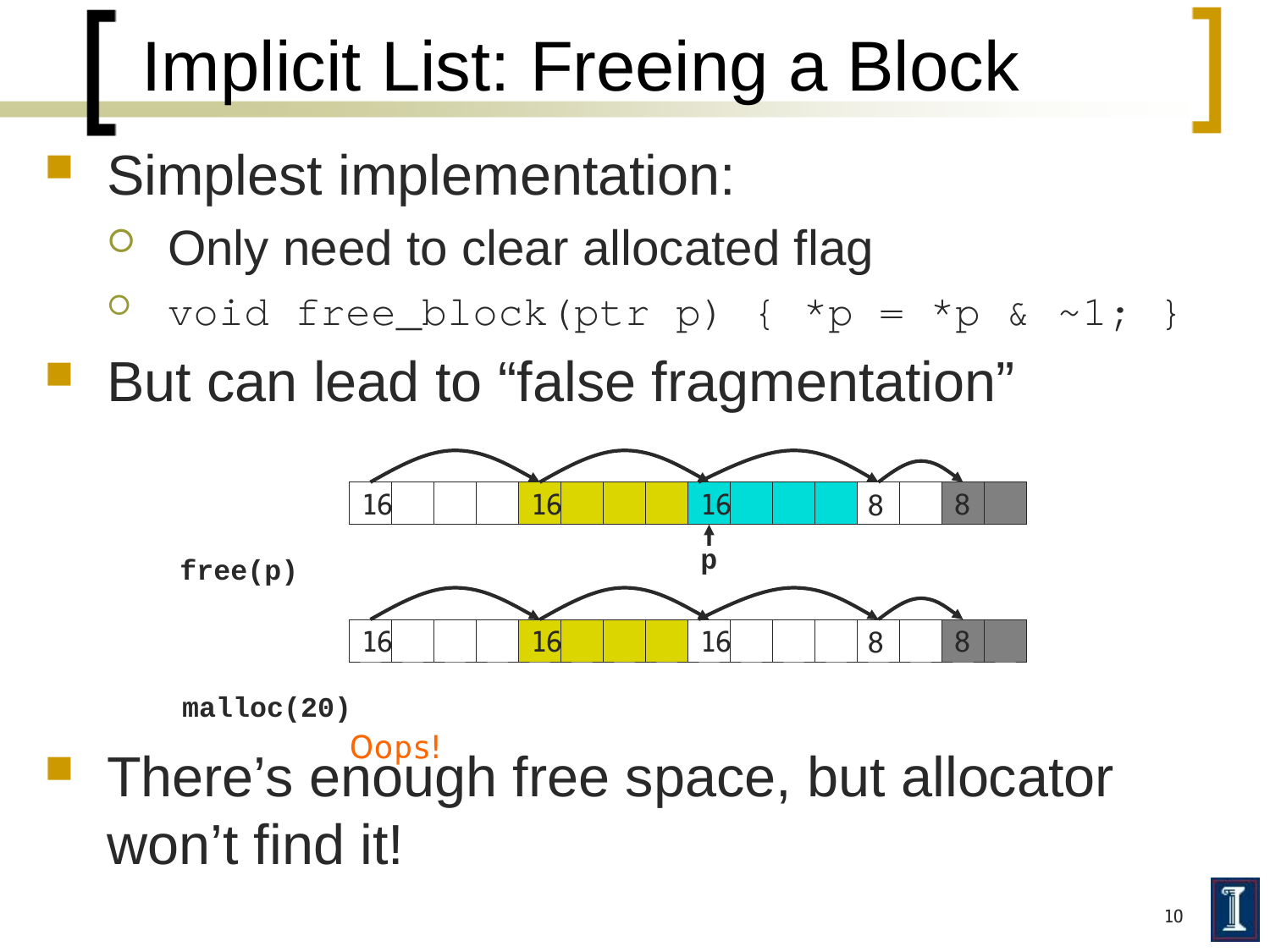

# Implicit List: Freeing a Block
Simplest implementation:
Only need to clear allocated flag
void free_block(ptr p) { *p = *p & ~1; }
But can lead to “false fragmentation”

There’s enough free space, but allocator won’t find it!

16

8
16

16

8

p
free(p)

8
16

16

16

8

malloc(20)
Oops!

10